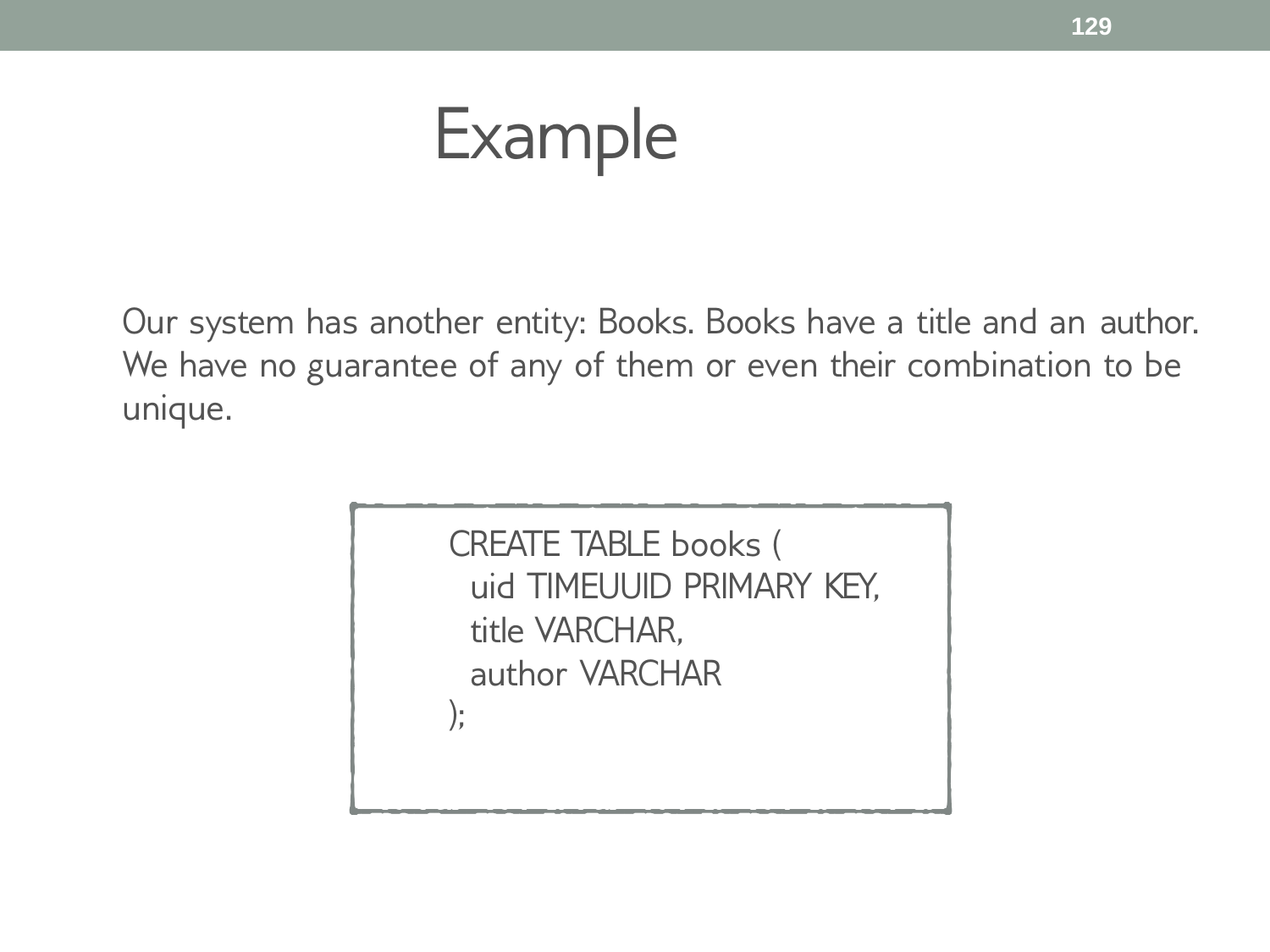

129
#
Example
Our system has another entity: Books. Books have a title and an author.
We have no guarantee of any of them or even their combination to be unique.

CREATE TABLE books (
uid TIMEUUID PRIMARY KEY,
title VARCHAR,  author VARCHAR
);